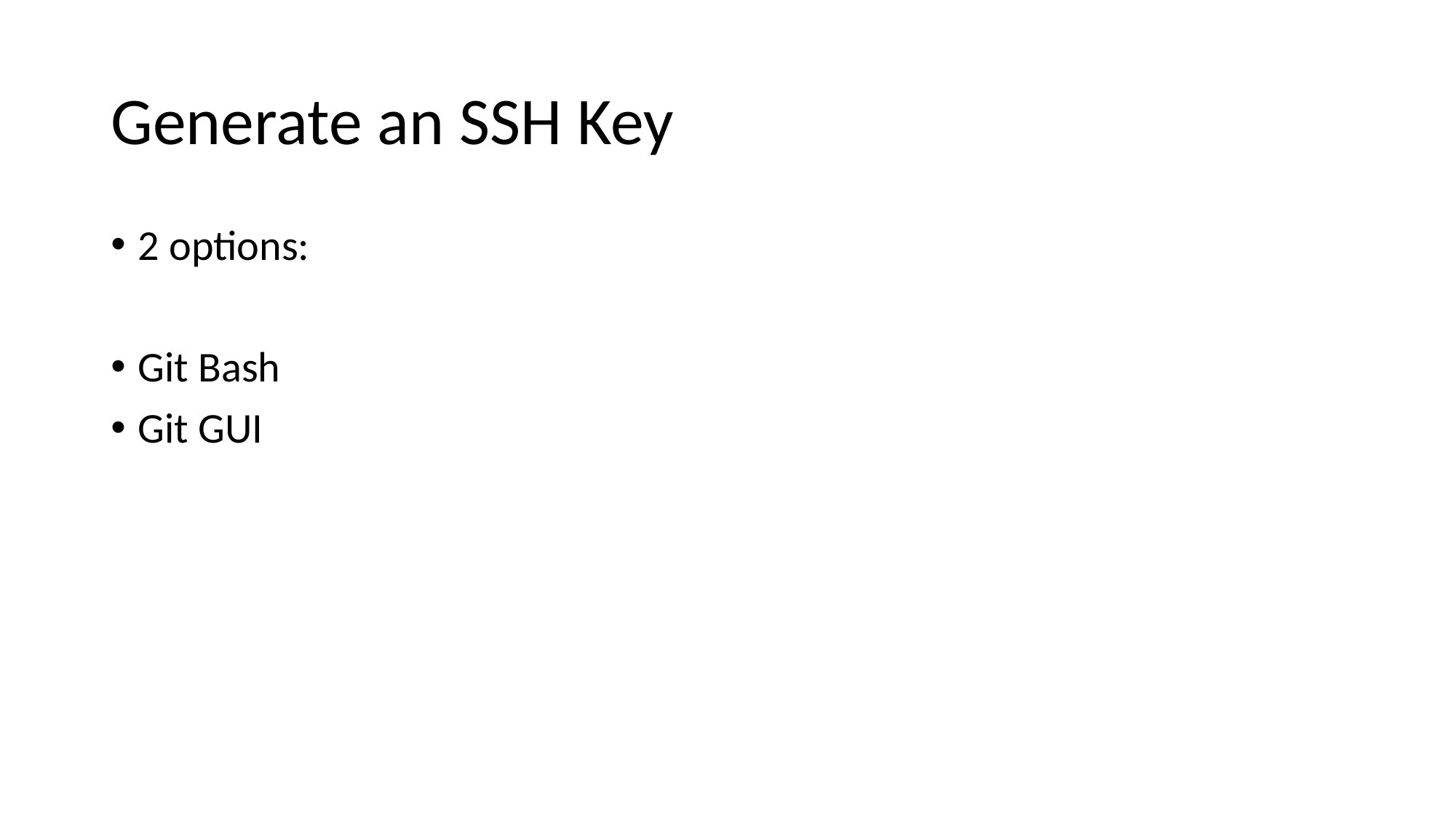

Generate an SSH Key
2 options:

Git Bash
Git GUI